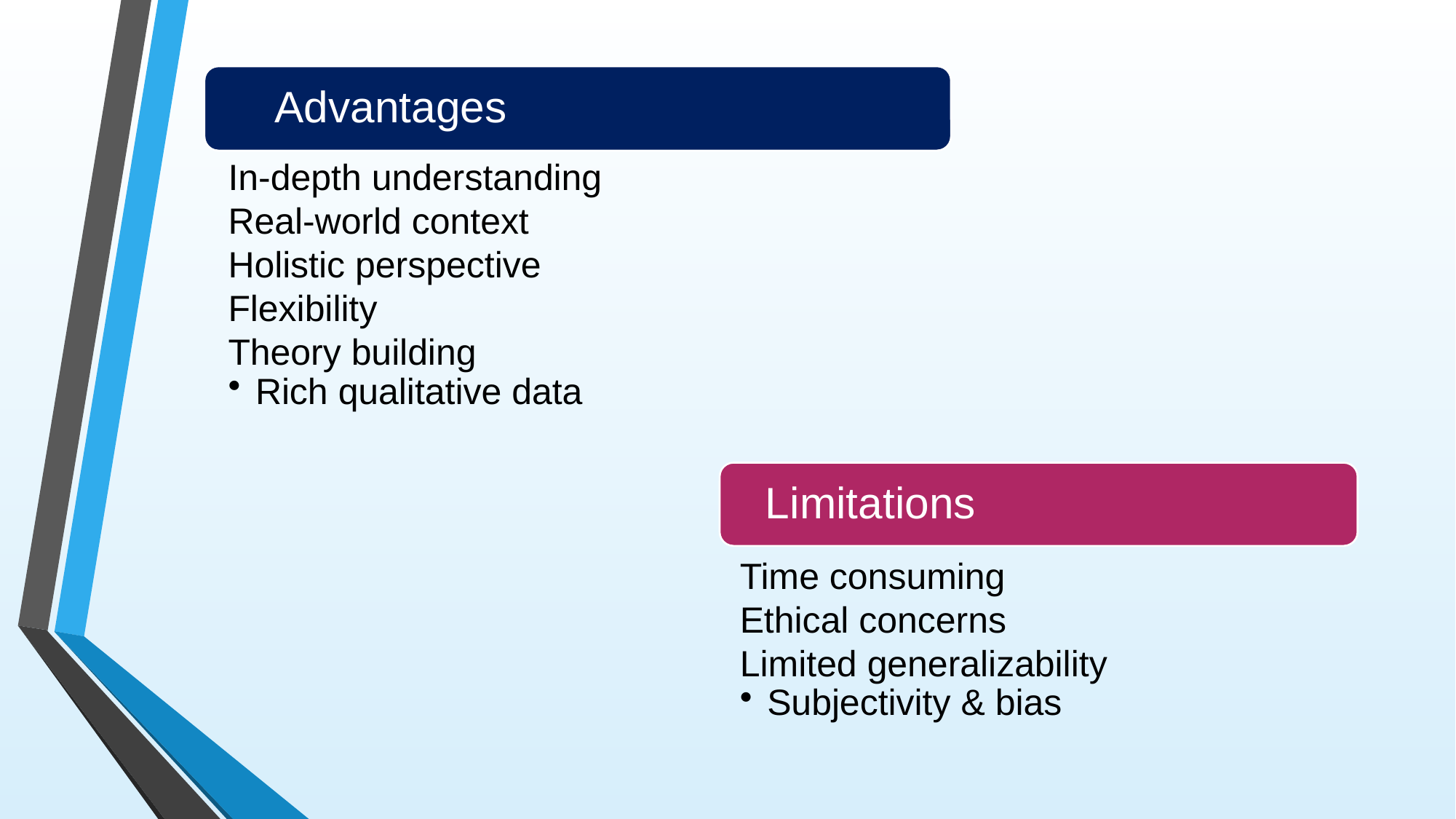

Advantages
In-depth understanding
Real-world context
Holistic perspective
Flexibility
Theory building
Rich qualitative data
  Limitations
Time consuming
Ethical concerns
Limited generalizability
Subjectivity & bias